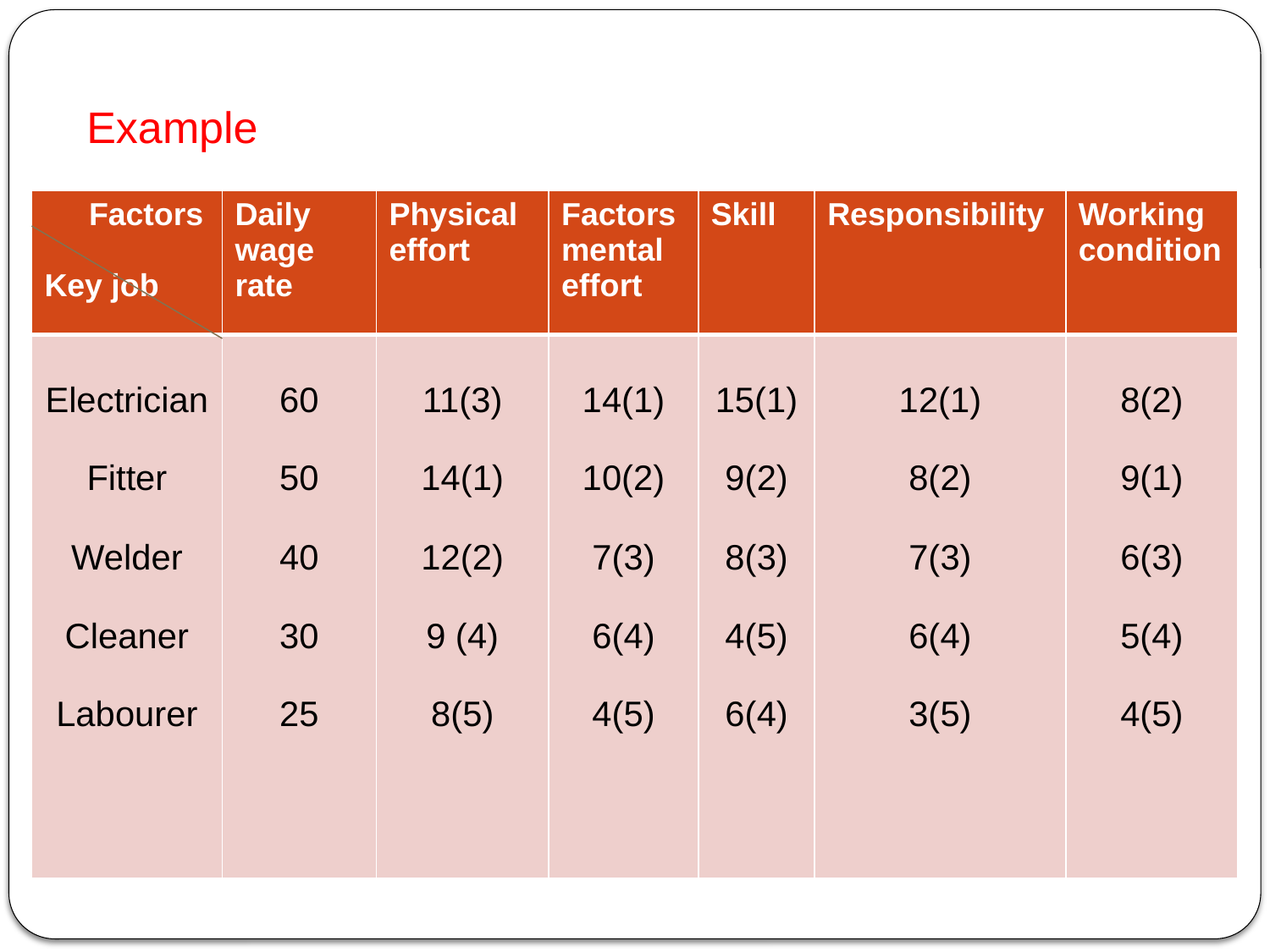

# Example
| Factors Key job | Daily wage rate | Physical effort | Factors mental effort | Skill | Responsibility | Working condition |
| --- | --- | --- | --- | --- | --- | --- |
| Electrician Fitter Welder Cleaner Labourer | 60 50 40 30 25 | 11(3) 14(1) 12(2) 9 (4) 8(5) | 14(1) 10(2) 7(3) 6(4) 4(5) | 15(1) 9(2) 8(3) 4(5) 6(4) | 12(1) 8(2) 7(3) 6(4) 3(5) | 8(2) 9(1) 6(3) 5(4) 4(5) |